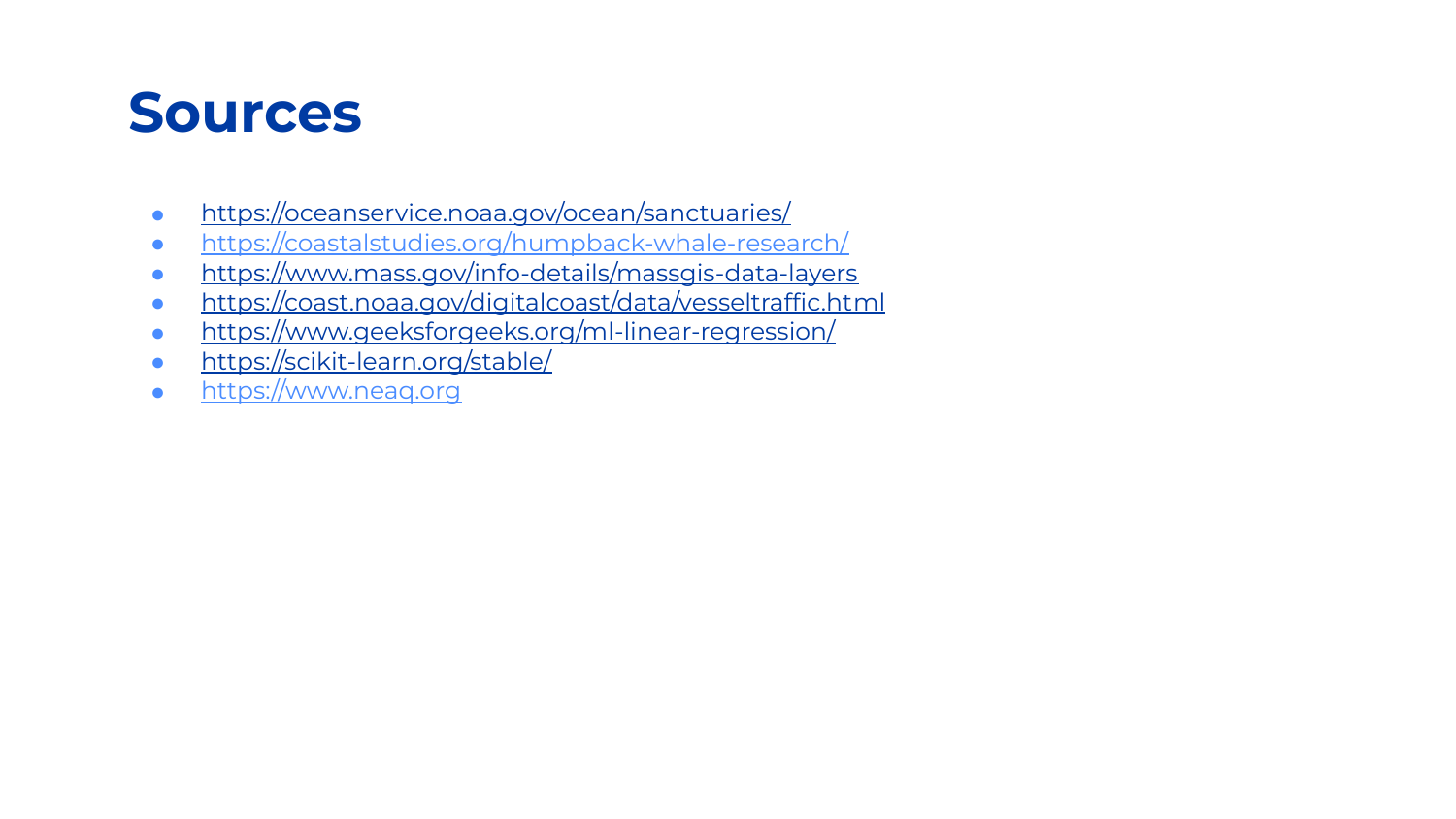

# Sources
https://oceanservice.noaa.gov/ocean/sanctuaries/
https://coastalstudies.org/humpback-whale-research/
https://www.mass.gov/info-details/massgis-data-layers
https://coast.noaa.gov/digitalcoast/data/vesseltraffic.html
https://www.geeksforgeeks.org/ml-linear-regression/
https://scikit-learn.org/stable/
https://www.neaq.org